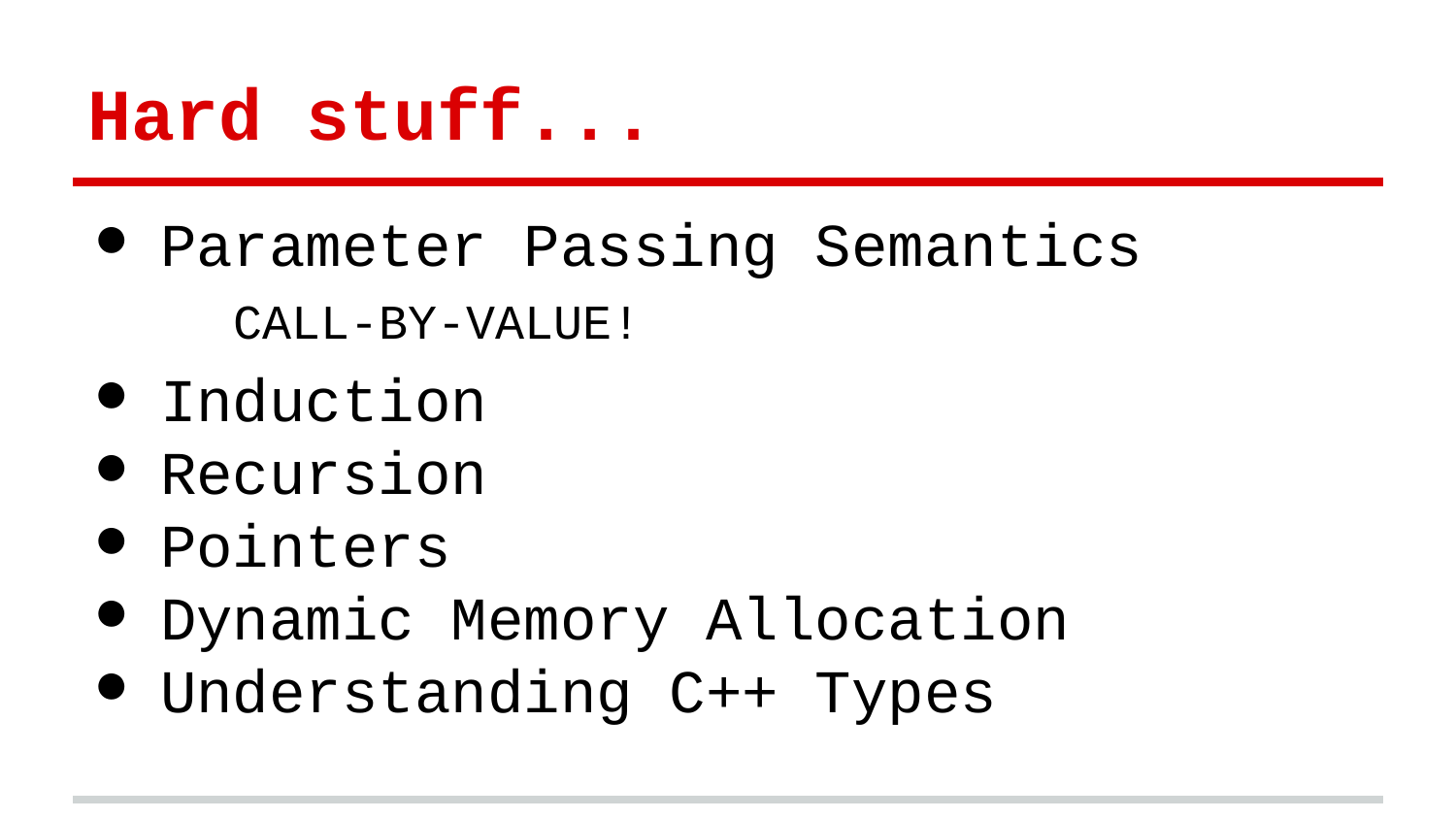

# Hard stuff...
Parameter Passing Semantics
CALL-BY-VALUE!
Induction
Recursion
Pointers
Dynamic Memory Allocation
Understanding C++ Types